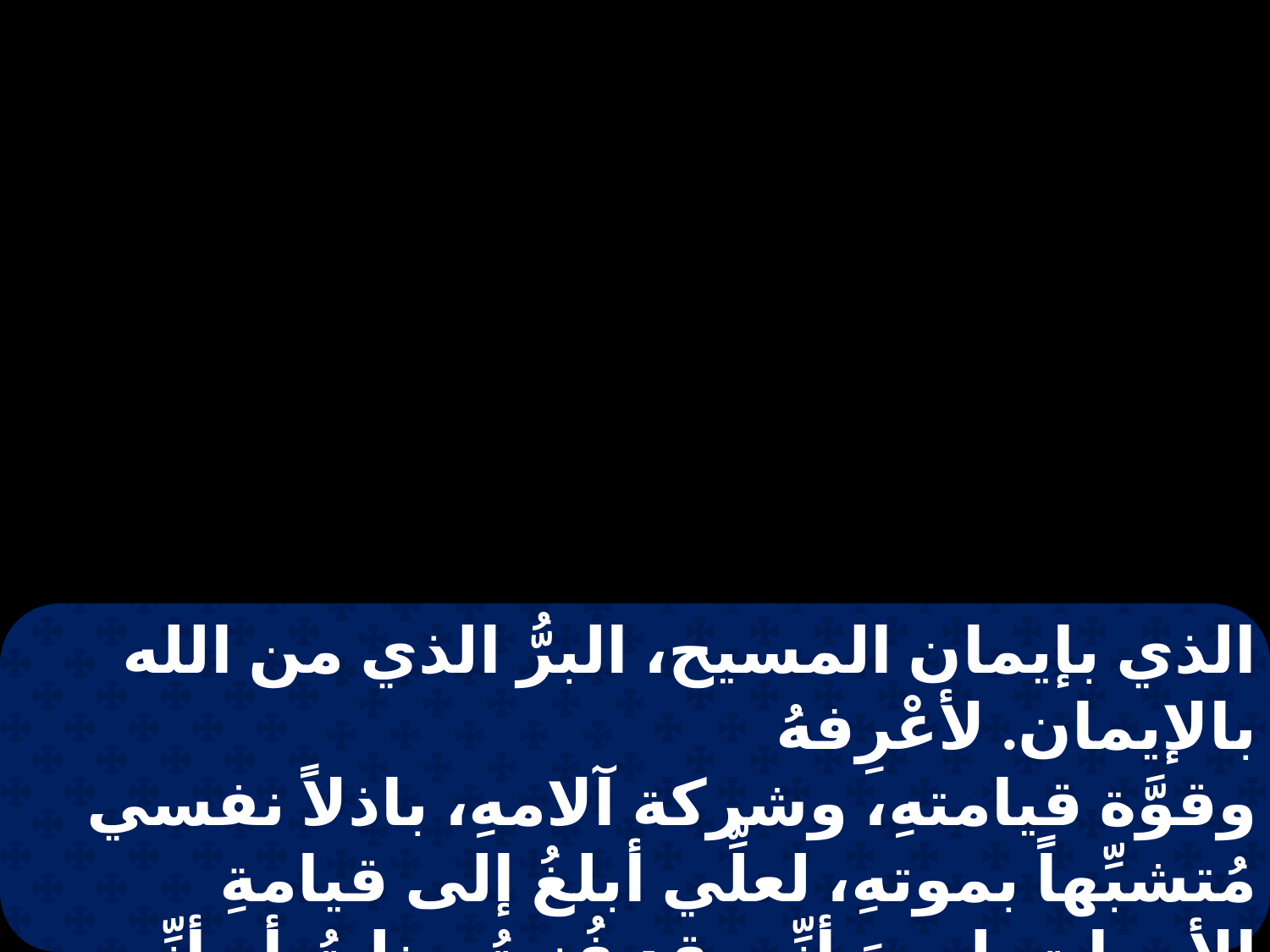

الذي بإيمان المسيح، البرُّ الذي من الله بالإيمان. لأعْرِفهُ
وقوَّة قيامتهِ، وشركة آلامهِ، باذلاً نفسي مُتشبِّهاً بموتهِ، لعلِّي أبلغُ إلى قيامةِ الأمواتِ. ليسَ أنِّي قد فُزتُ ونِلتُ أو أنِّي قد كملتُ، ولكنِّي أسعى لعلِّي أُدرِكُ بهذا